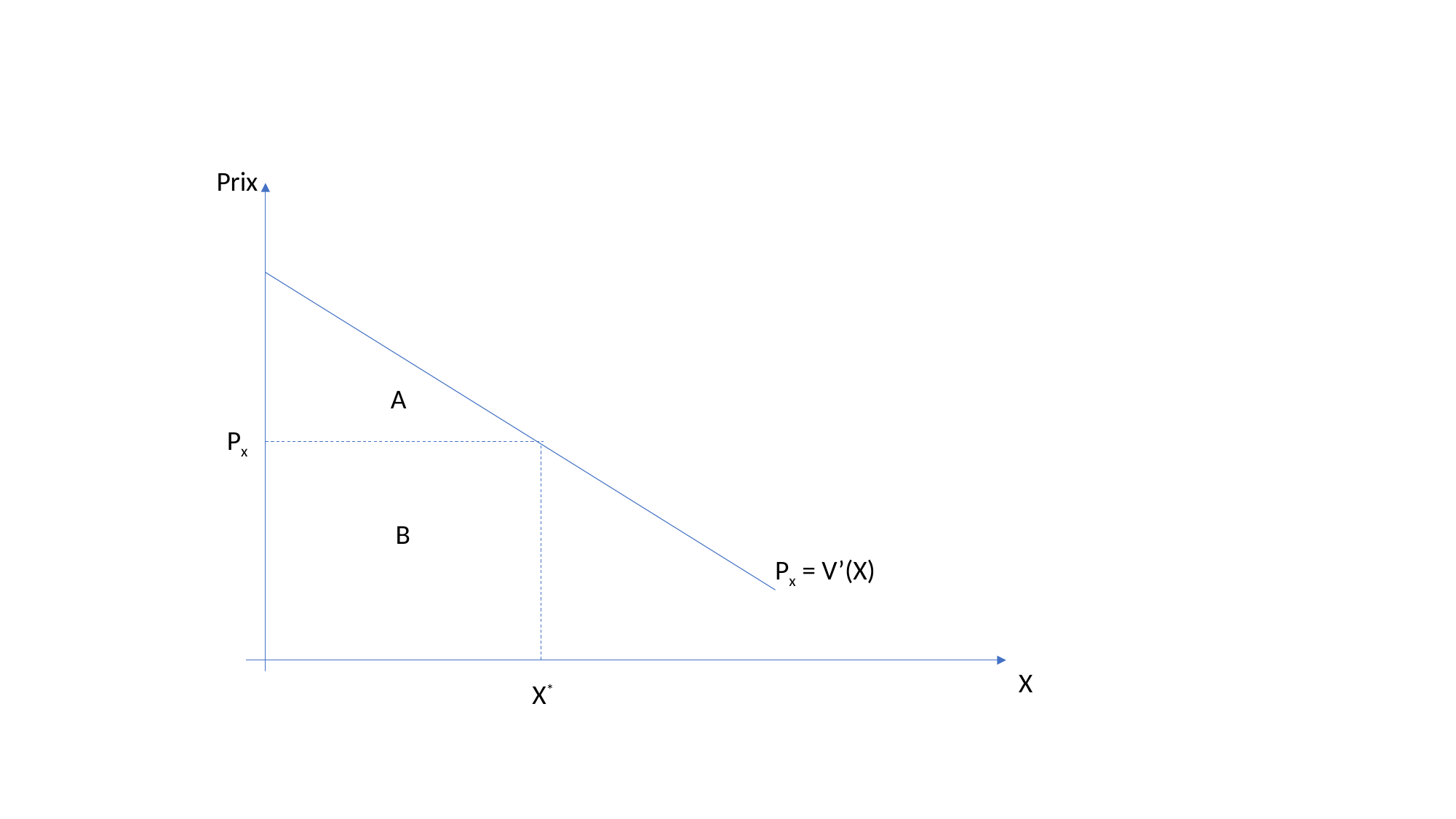

Prix
A
Px
B
Px = V’(X)
X
X*